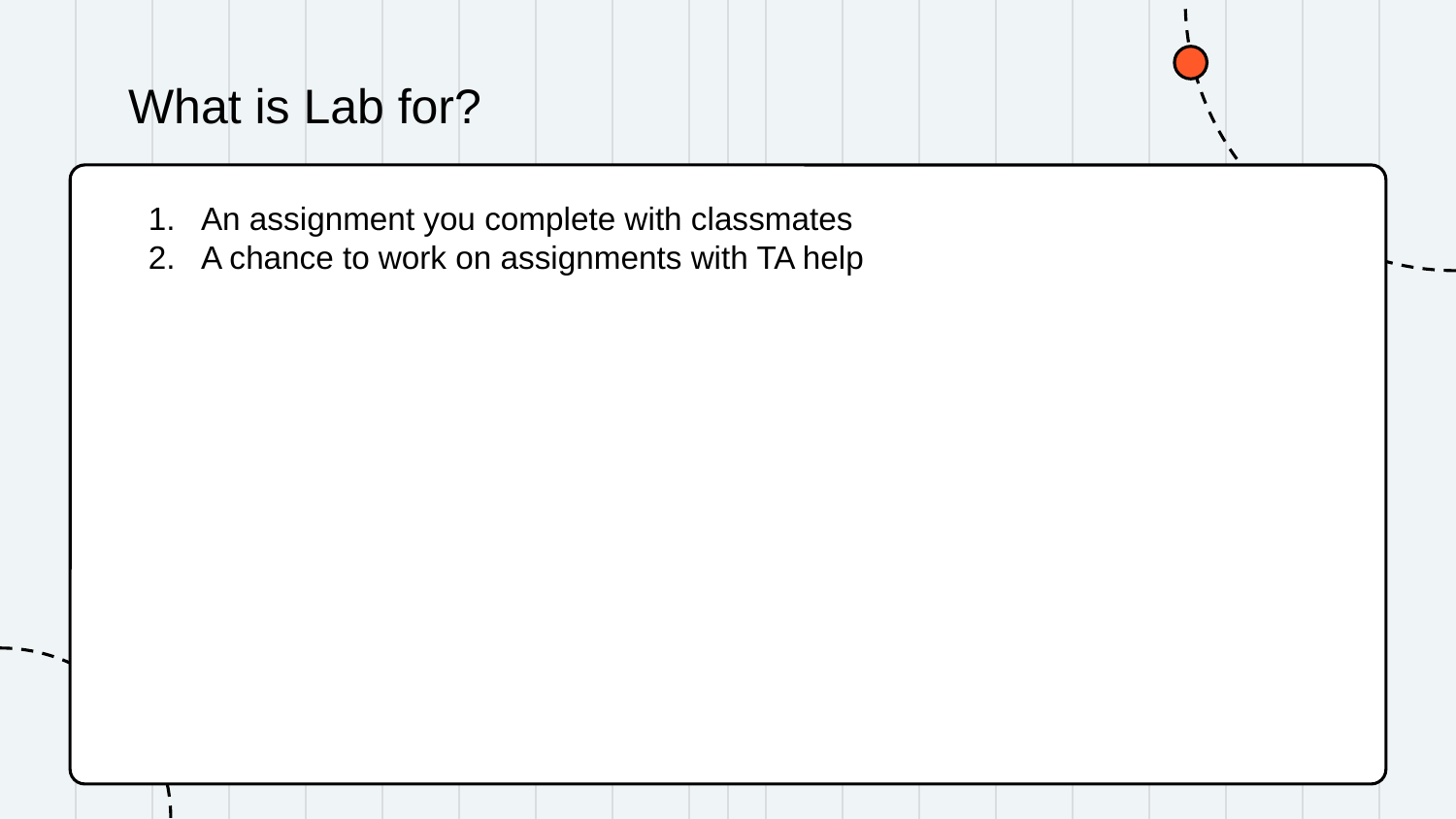

# What is Lab for?
An assignment you complete with classmates
A chance to work on assignments with TA help